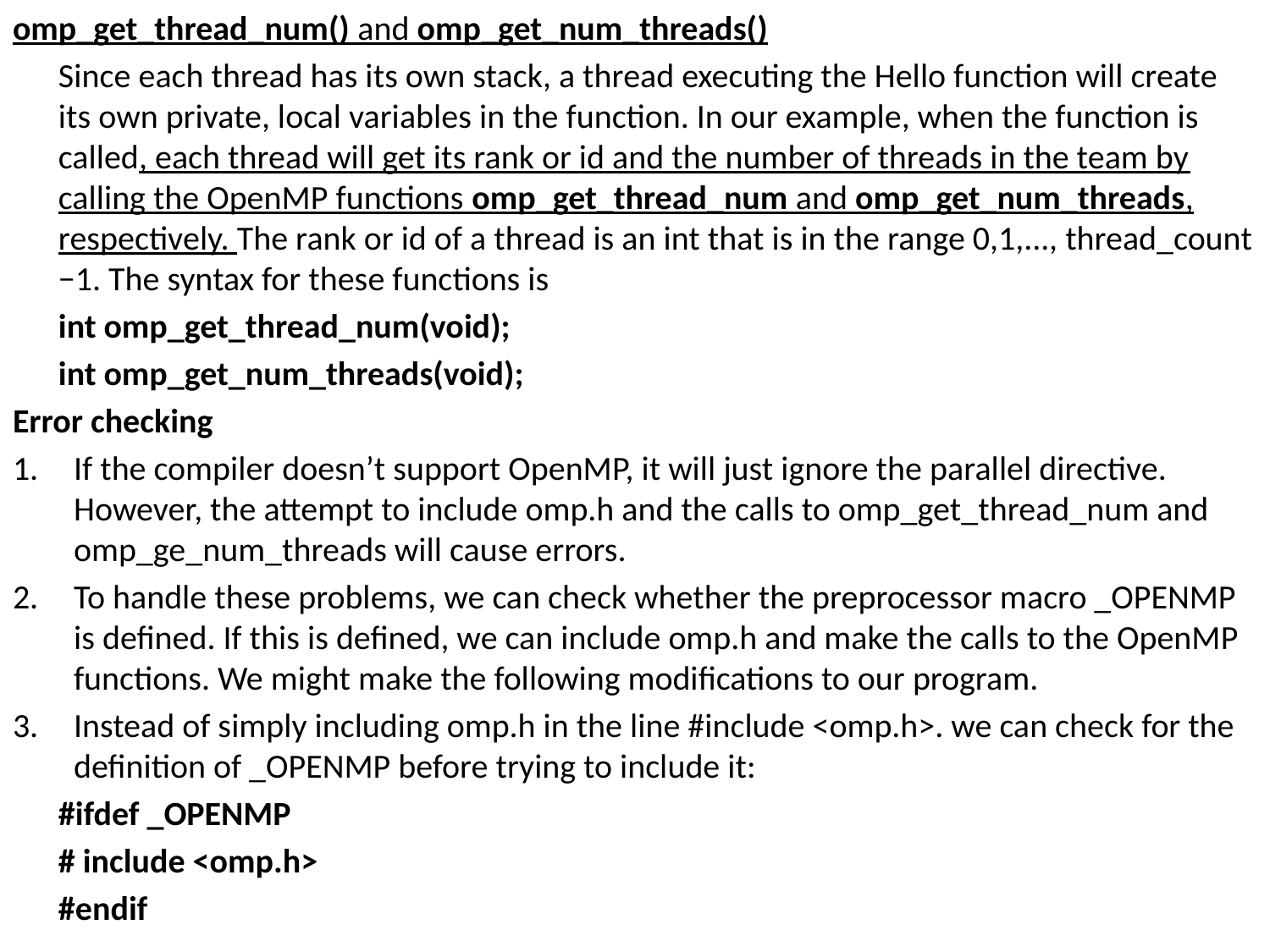

omp_get_thread_num() and omp_get_num_threads()
		Since each thread has its own stack, a thread executing the Hello function will create its own private, local variables in the function. In our example, when the function is called, each thread will get its rank or id and the number of threads in the team by calling the OpenMP functions omp_get_thread_num and omp_get_num_threads, respectively. The rank or id of a thread is an int that is in the range 0,1,..., thread_count −1. The syntax for these functions is
			int omp_get_thread_num(void);
			int omp_get_num_threads(void);
Error checking
If the compiler doesn’t support OpenMP, it will just ignore the parallel directive. However, the attempt to include omp.h and the calls to omp_get_thread_num and omp_ge_num_threads will cause errors.
To handle these problems, we can check whether the preprocessor macro _OPENMP is deﬁned. If this is deﬁned, we can include omp.h and make the calls to the OpenMP functions. We might make the following modiﬁcations to our program.
Instead of simply including omp.h in the line #include <omp.h>. we can check for the deﬁnition of _OPENMP before trying to include it:
			#ifdef _OPENMP
			# include <omp.h>
			#endif